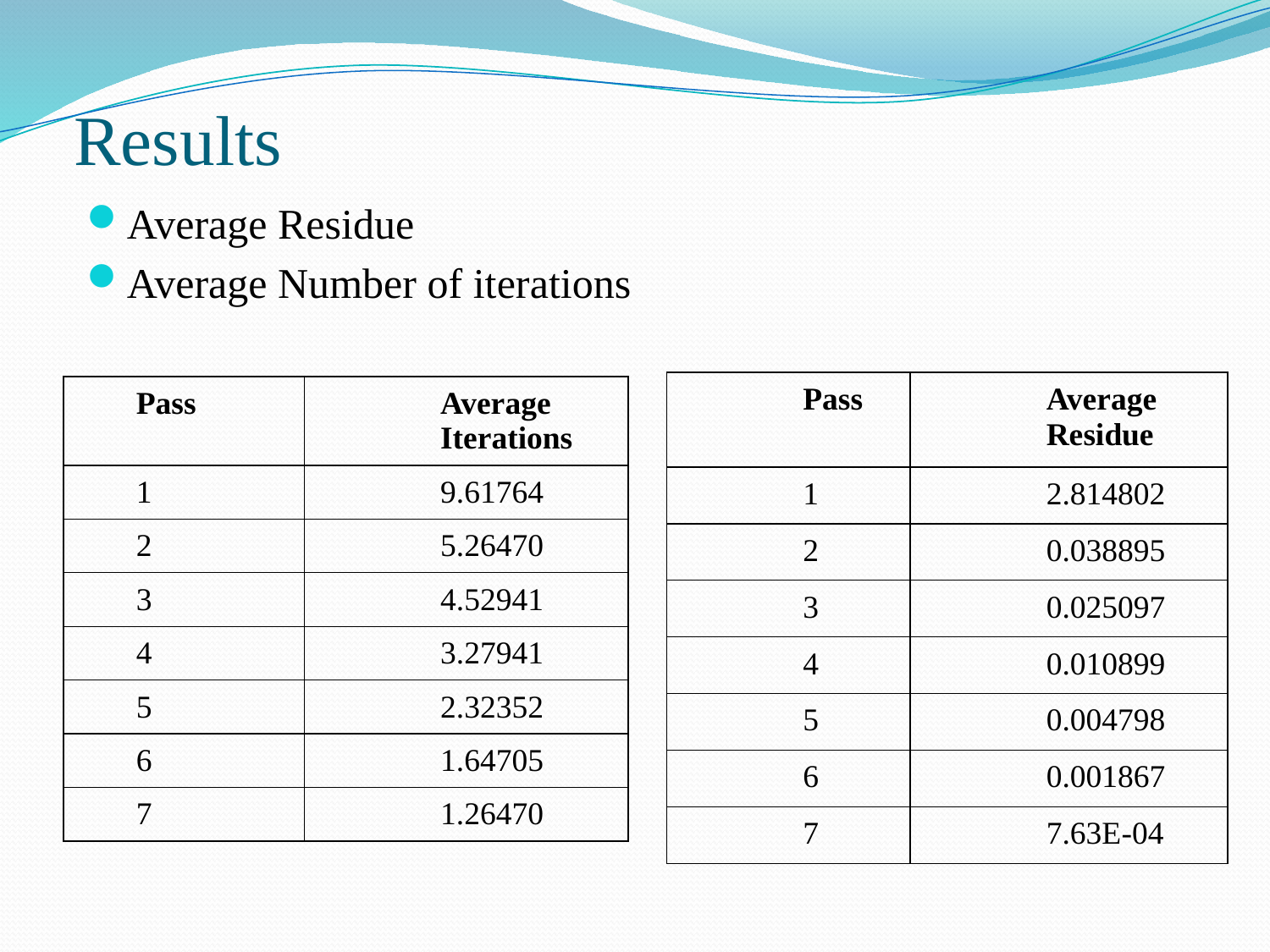

# Results
Average Residue
Average Number of iterations

| Pass | Average Residue |
| --- | --- |
| 1 | 2.814802 |
| 2 | 0.038895 |
| 3 | 0.025097 |
| 4 | 0.010899 |
| 5 | 0.004798 |
| 6 | 0.001867 |
| 7 | 7.63E-04 |
| Pass | Average Iterations |
| --- | --- |
| 1 | 9.61764 |
| 2 | 5.26470 |
| 3 | 4.52941 |
| 4 | 3.27941 |
| 5 | 2.32352 |
| 6 | 1.64705 |
| 7 | 1.26470 |